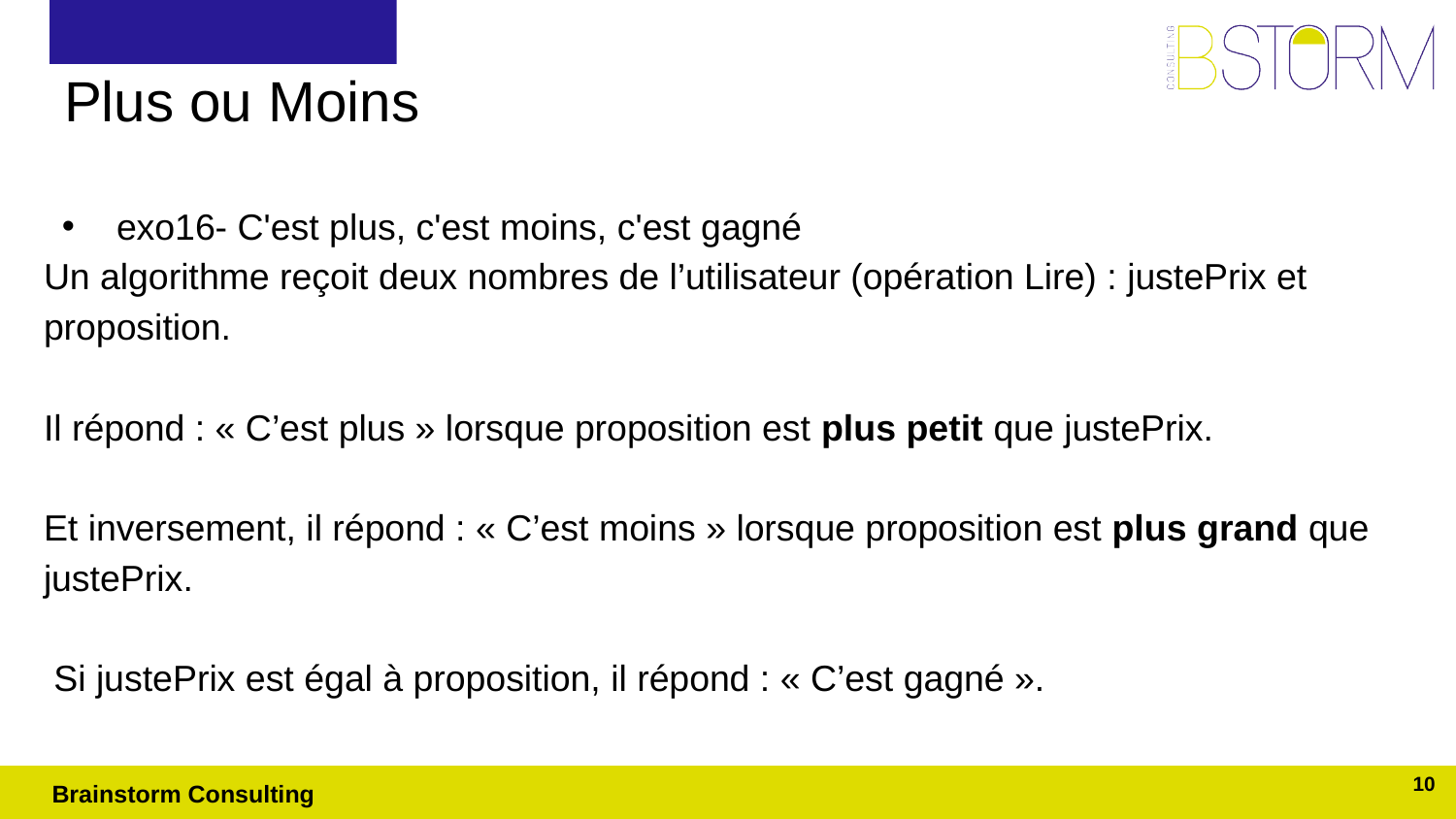

# Plus ou Moins
exo16- C'est plus, c'est moins, c'est gagné
Un algorithme reçoit deux nombres de l’utilisateur (opération Lire) : justePrix et proposition.

Il répond : « C’est plus » lorsque proposition est plus petit que justePrix.

Et inversement, il répond : « C’est moins » lorsque proposition est plus grand que justePrix.

 Si justePrix est égal à proposition, il répond : « C’est gagné ».
10